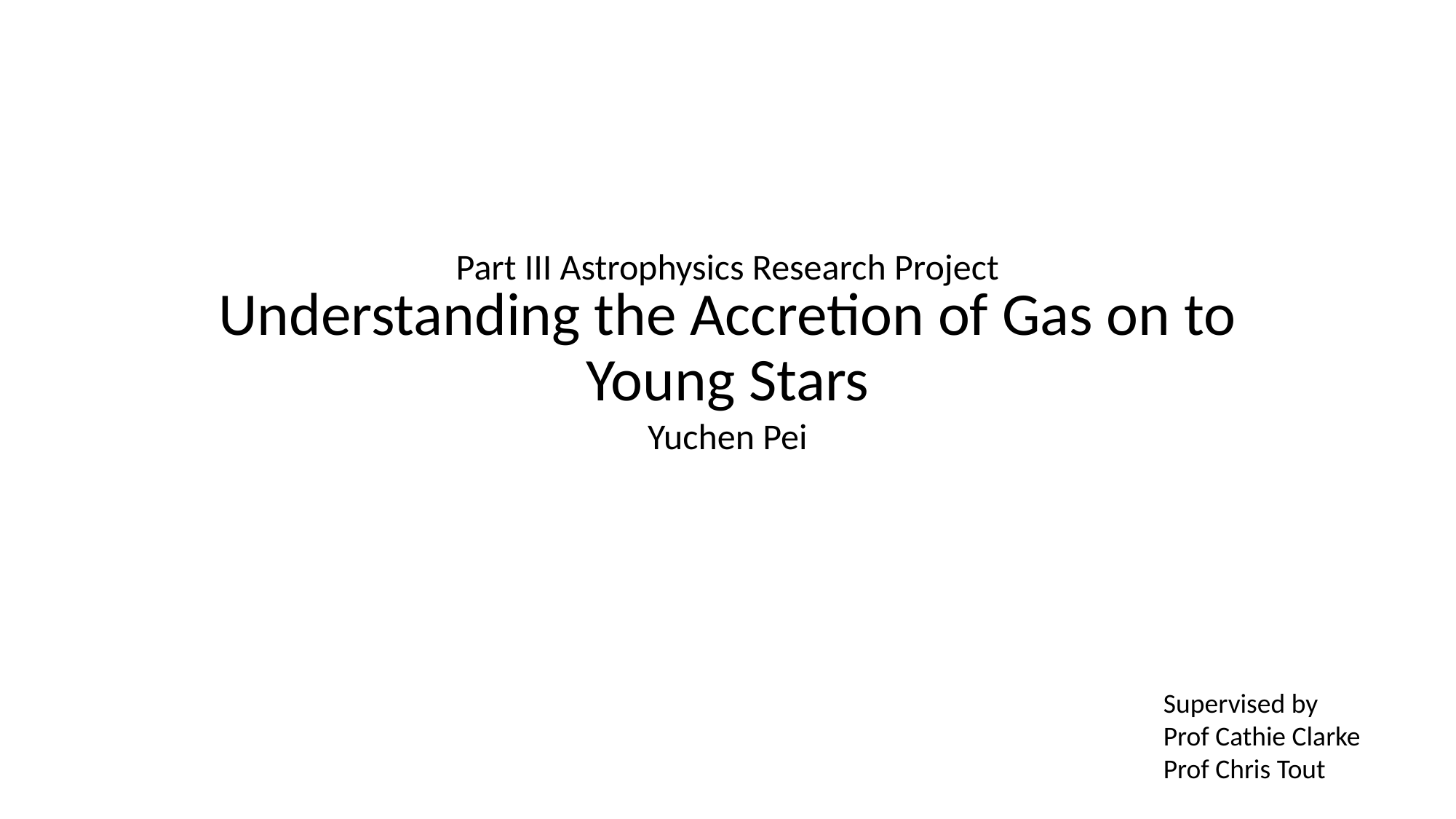

# Understanding the Accretion of Gas on to Young Stars
Part III Astrophysics Research Project
Yuchen Pei
Supervised by
Prof Cathie Clarke
Prof Chris Tout